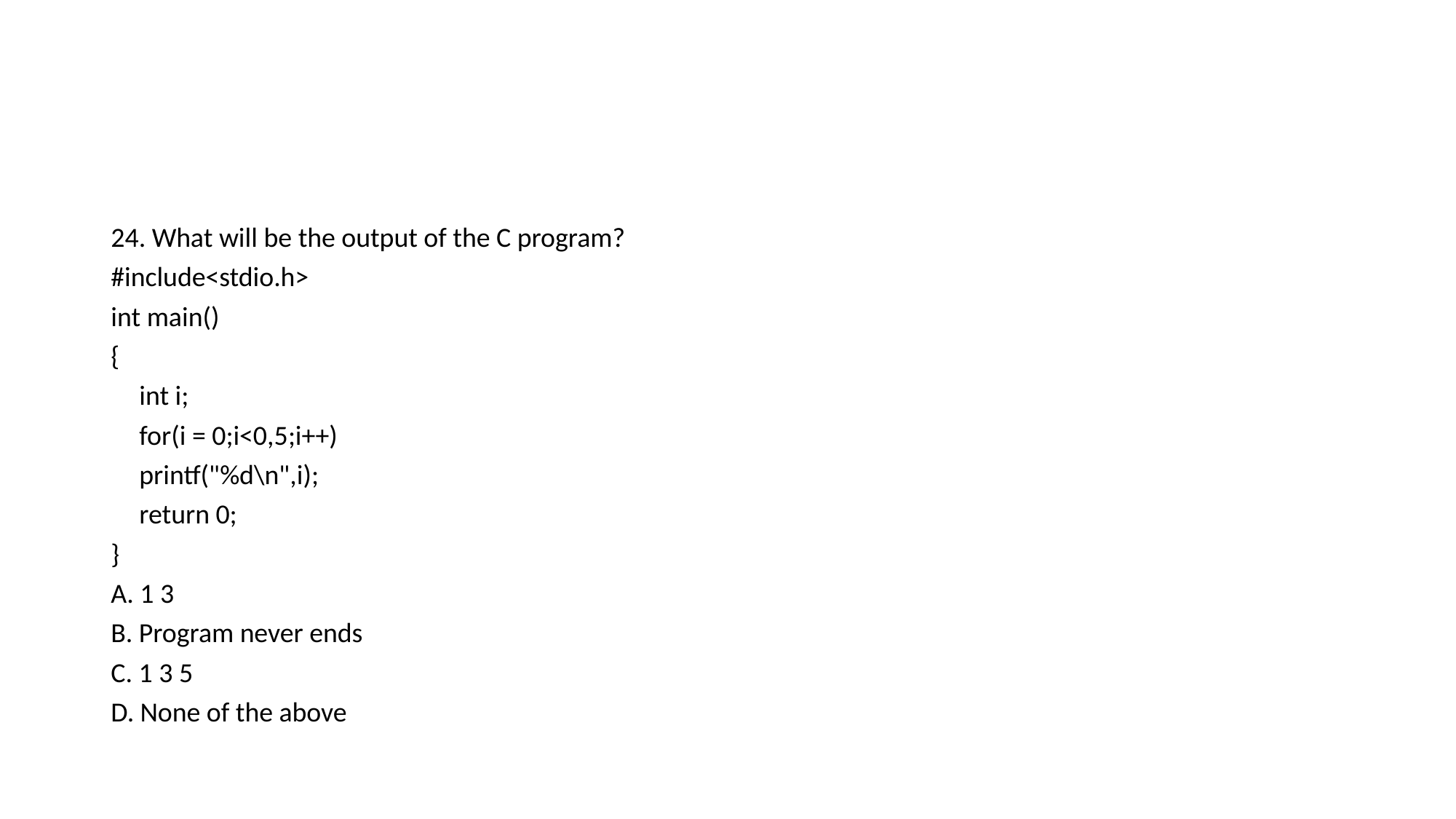

24. What will be the output of the C program?
#include<stdio.h>
int main()
{
	int i;
	for(i = 0;i<0,5;i++)
		printf("%d\n",i);
	return 0;
}
A. 1 3
B. Program never ends
C. 1 3 5
D. None of the above